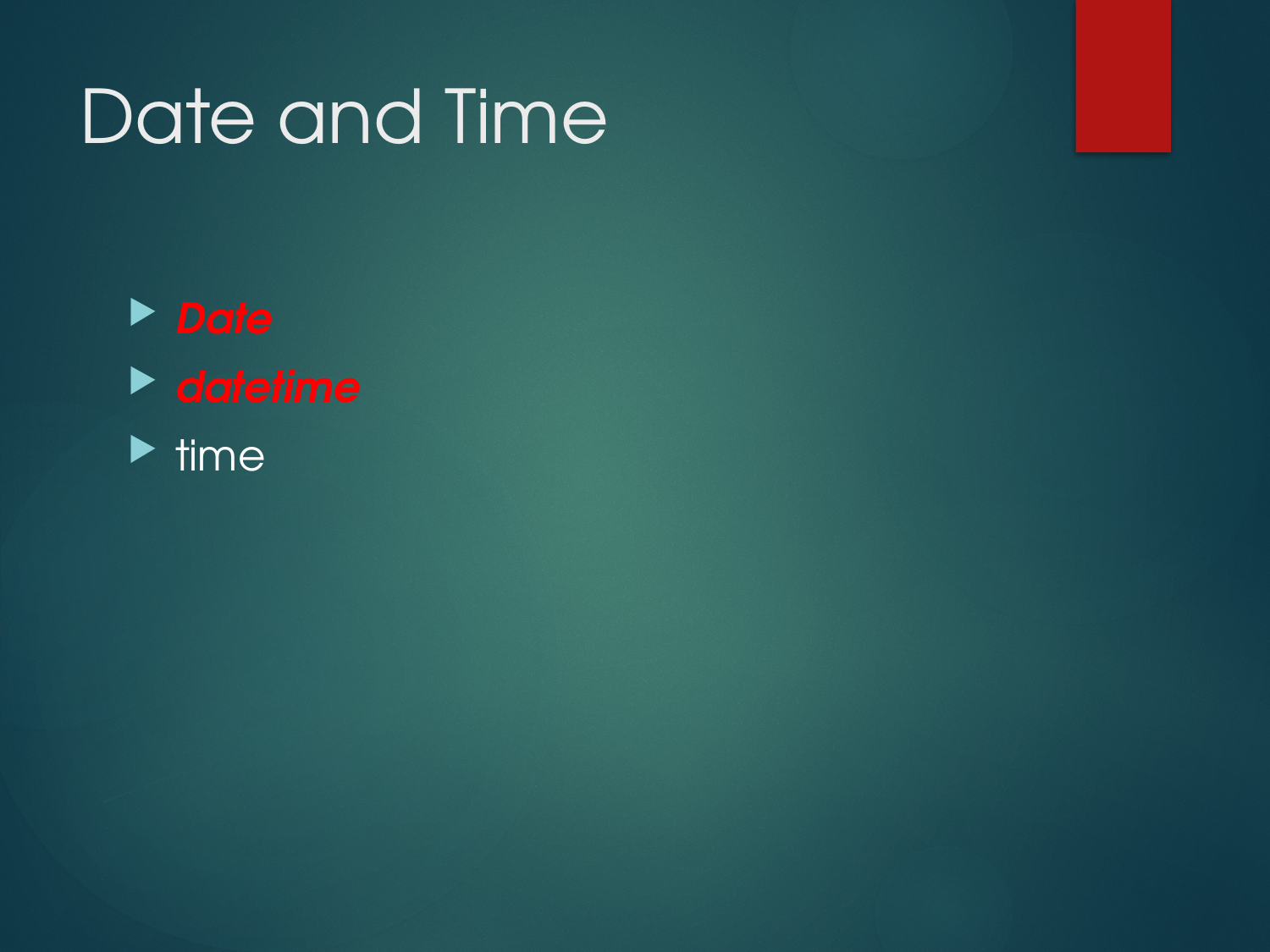

# Date and Time
Date
datetime
time